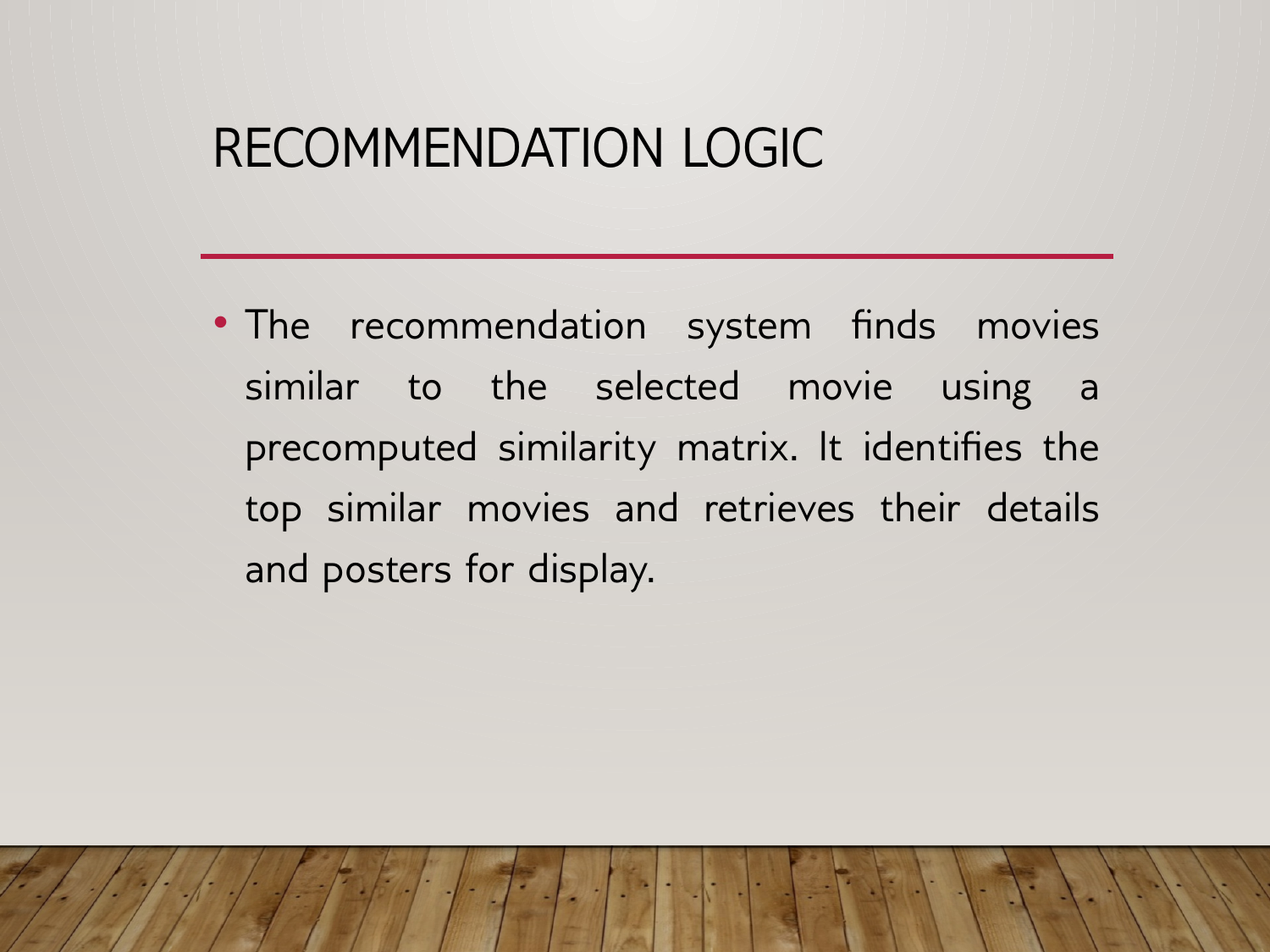

# Recommendation Logic
The recommendation system finds movies similar to the selected movie using a precomputed similarity matrix. It identifies the top similar movies and retrieves their details and posters for display.